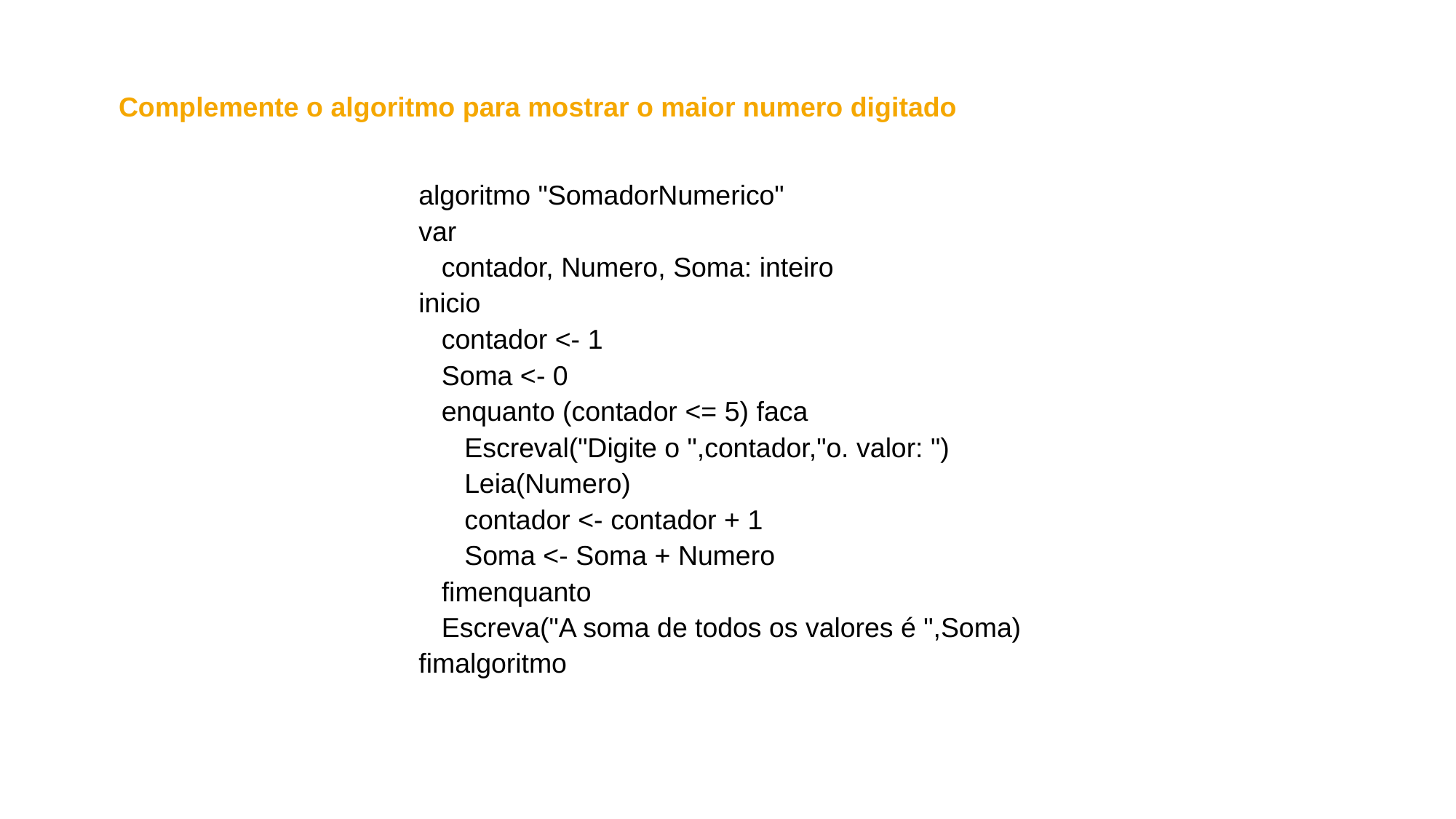

Complemente o algoritmo para mostrar o maior numero digitado
algoritmo "SomadorNumerico"
var
   contador, Numero, Soma: inteiro
inicio
   contador <- 1
   Soma <- 0
   enquanto (contador <= 5) faca
      Escreval("Digite o ",contador,"o. valor: ")
      Leia(Numero)
      contador <- contador + 1
      Soma <- Soma + Numero
   fimenquanto
   Escreva("A soma de todos os valores é ",Soma)
fimalgoritmo